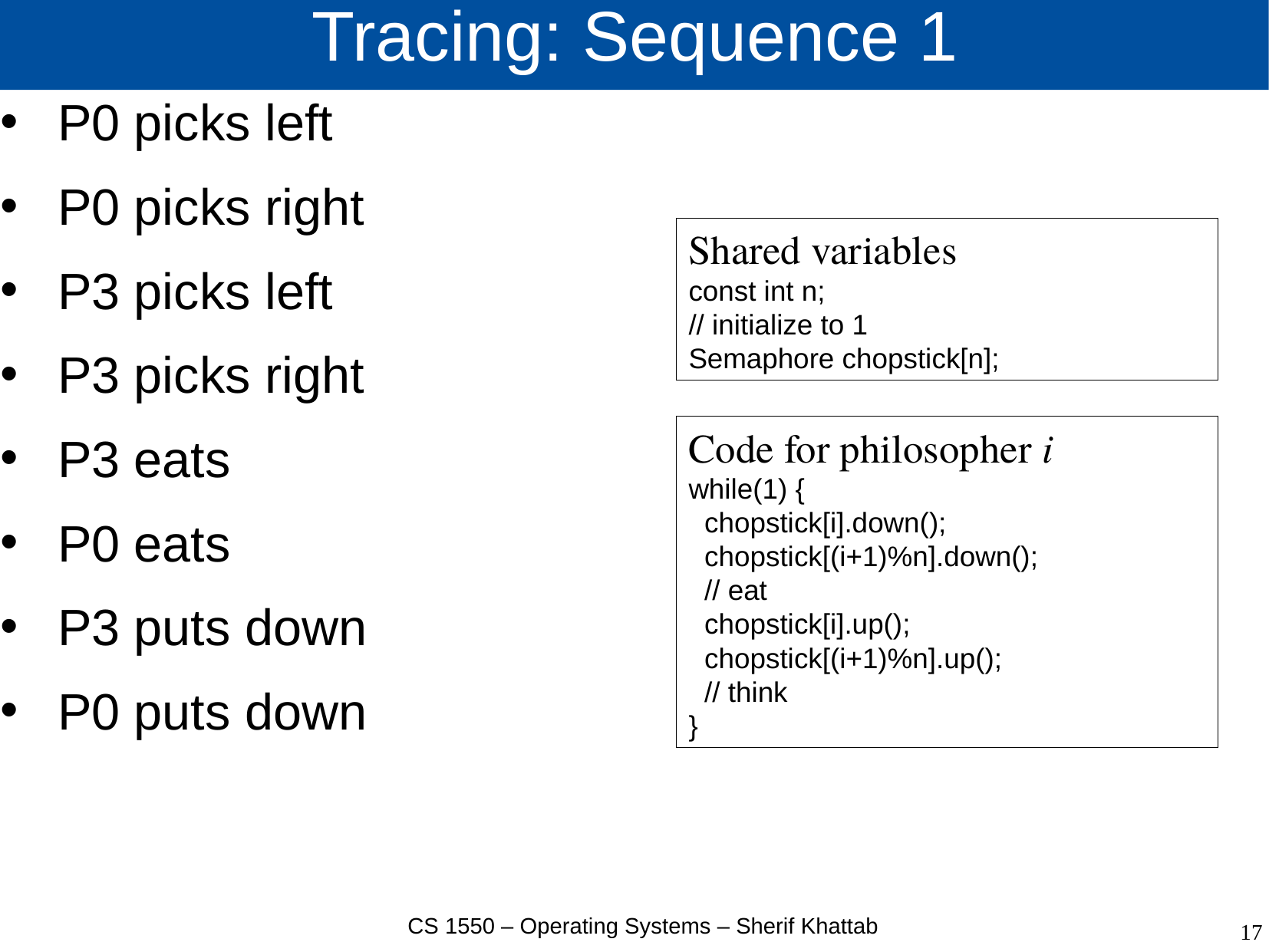

# Tracing: Sequence 1
P0 picks left
P0 picks right
P3 picks left
P3 picks right
P3 eats
P0 eats
P3 puts down
P0 puts down

Shared variables
const int n;
// initialize to 1
Semaphore chopstick[n];
Code for philosopher i
while(1) {
  chopstick[i].down();
  chopstick[(i+1)%n].down();
  // eat
  chopstick[i].up();
  chopstick[(i+1)%n].up();
  // think
}
CS 1550 – Operating Systems – Sherif Khattab
17